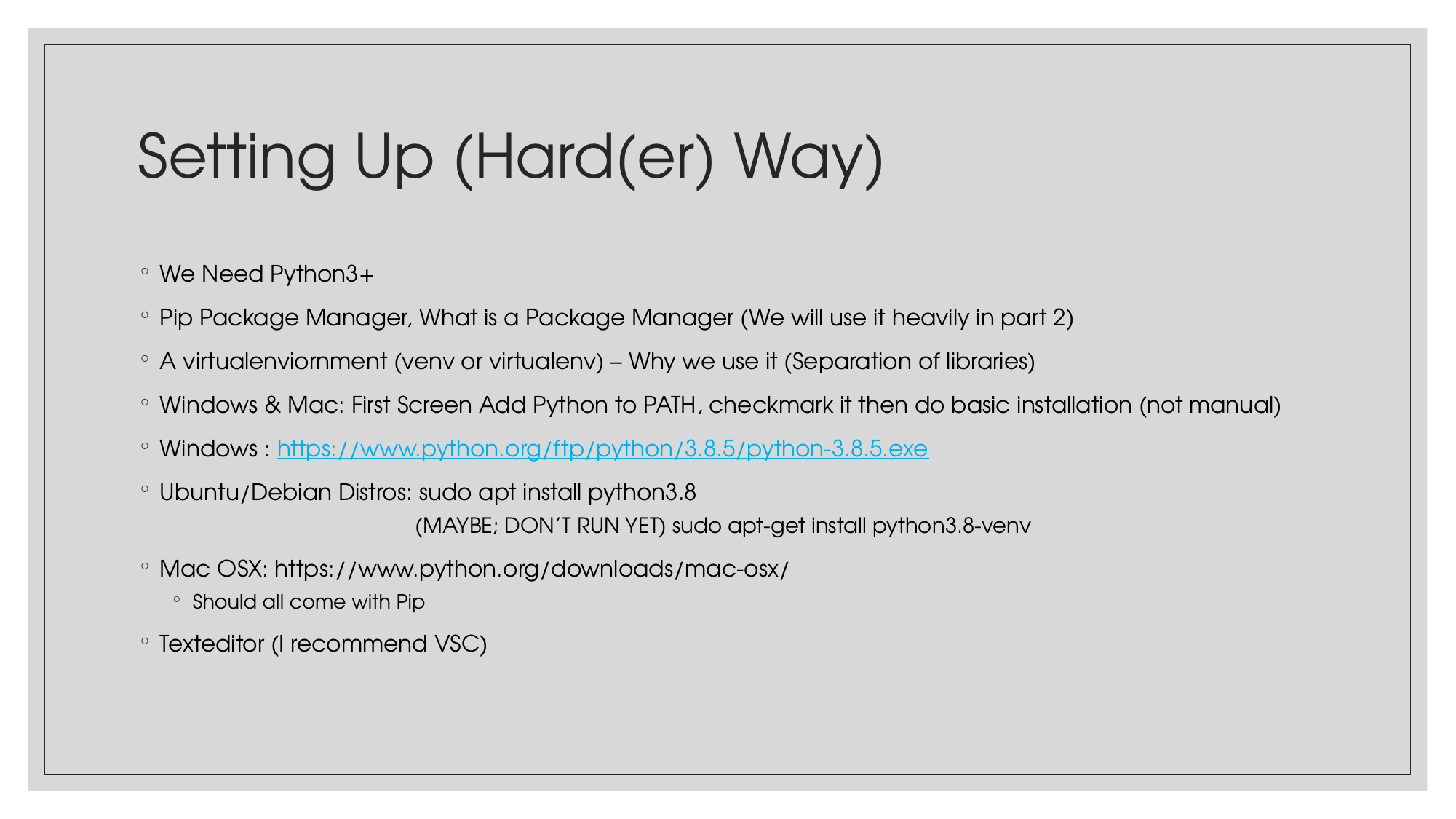

# Setting Up (Hard(er) Way)
We Need Python3+
Pip Package Manager, What is a Package Manager (We will use it heavily in part 2)
A virtualenviornment (venv or virtualenv) – Why we use it (Separation of libraries)
Windows & Mac: First Screen Add Python to PATH, checkmark it then do basic installation (not manual)
Windows : https://www.python.org/ftp/python/3.8.5/python-3.8.5.exe
Ubuntu/Debian Distros: sudo apt install python3.8
 (MAYBE; DON’T RUN YET) sudo apt-get install python3.8-venv
Mac OSX: https://www.python.org/downloads/mac-osx/
Should all come with Pip
Texteditor (I recommend VSC)